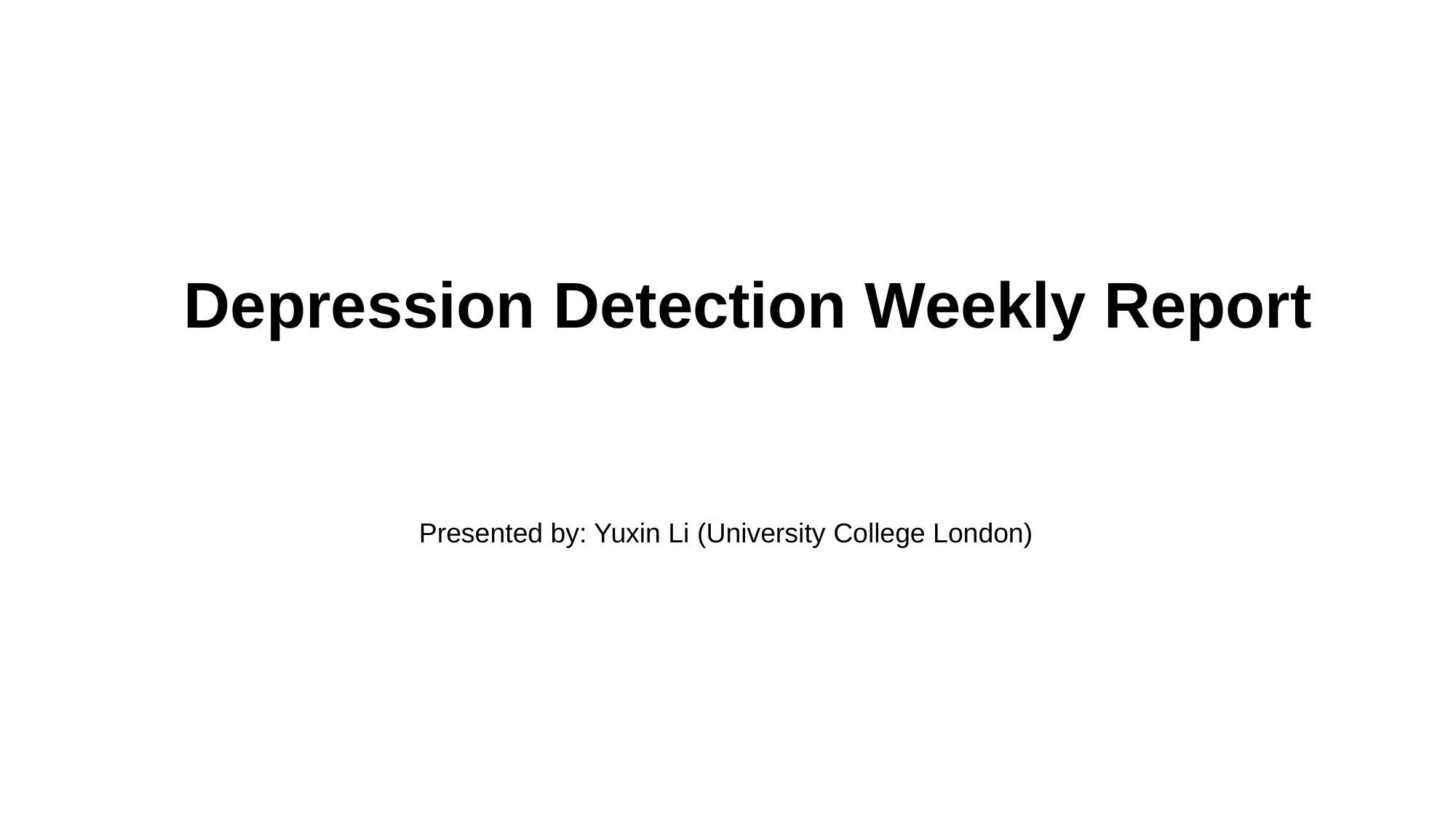

Depression Detection Weekly Report
Presented by: Yuxin Li (University College London)